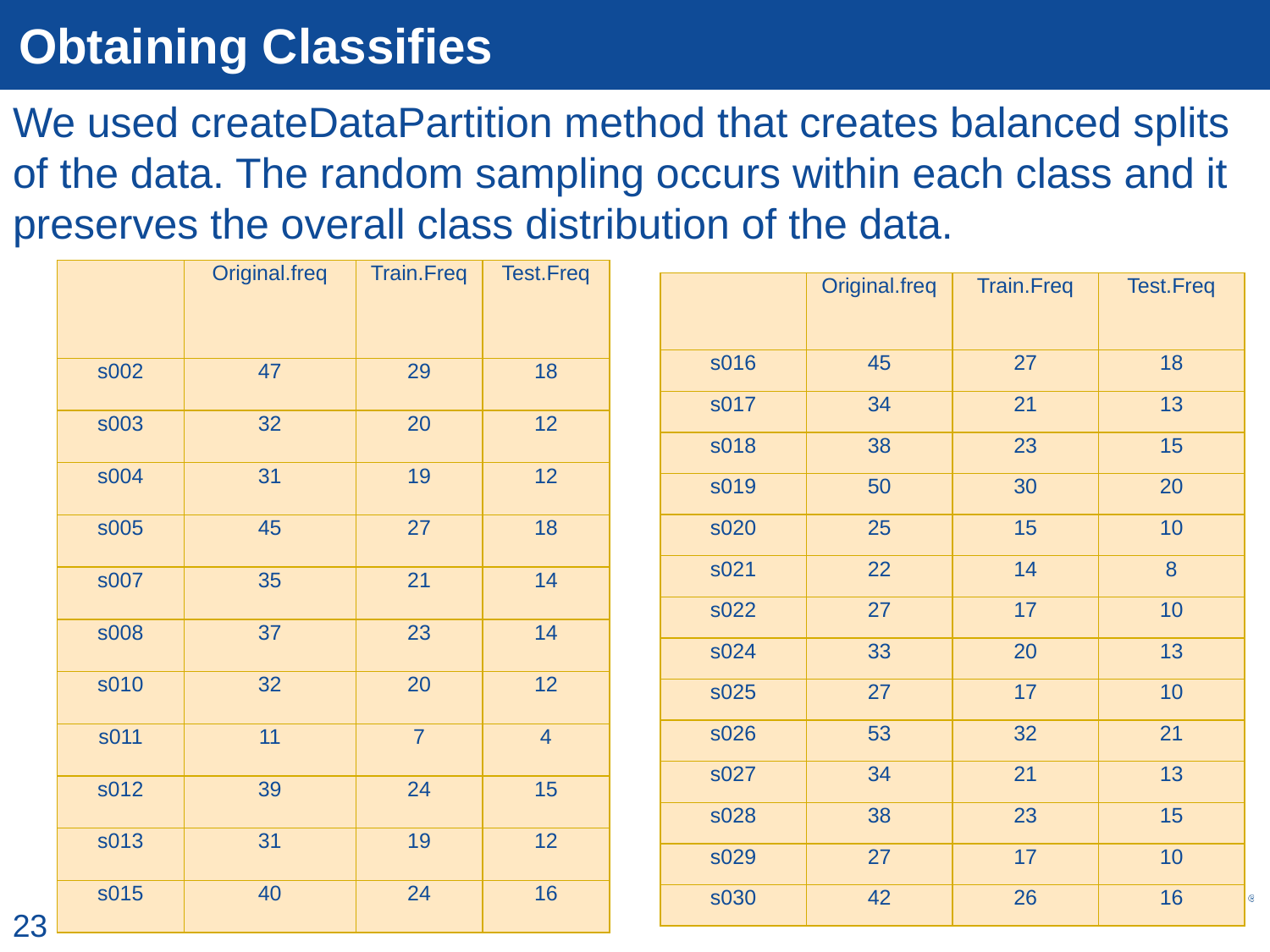

# Obtaining Classifies
We used createDataPartition method that creates balanced splits of the data. The random sampling occurs within each class and it preserves the overall class distribution of the data.

|  | Original.freq | Train.Freq | Test.Freq |
| --- | --- | --- | --- |
| s002 | 47 | 29 | 18 |
| s003 | 32 | 20 | 12 |
| s004 | 31 | 19 | 12 |
| s005 | 45 | 27 | 18 |
| s007 | 35 | 21 | 14 |
| s008 | 37 | 23 | 14 |
| s010 | 32 | 20 | 12 |
| s011 | 11 | 7 | 4 |
| s012 | 39 | 24 | 15 |
| s013 | 31 | 19 | 12 |
| s015 | 40 | 24 | 16 |
|  | Original.freq | Train.Freq | Test.Freq |
| --- | --- | --- | --- |
| s016 | 45 | 27 | 18 |
| s017 | 34 | 21 | 13 |
| s018 | 38 | 23 | 15 |
| s019 | 50 | 30 | 20 |
| s020 | 25 | 15 | 10 |
| s021 | 22 | 14 | 8 |
| s022 | 27 | 17 | 10 |
| s024 | 33 | 20 | 13 |
| s025 | 27 | 17 | 10 |
| s026 | 53 | 32 | 21 |
| s027 | 34 | 21 | 13 |
| s028 | 38 | 23 | 15 |
| s029 | 27 | 17 | 10 |
| s030 | 42 | 26 | 16 |